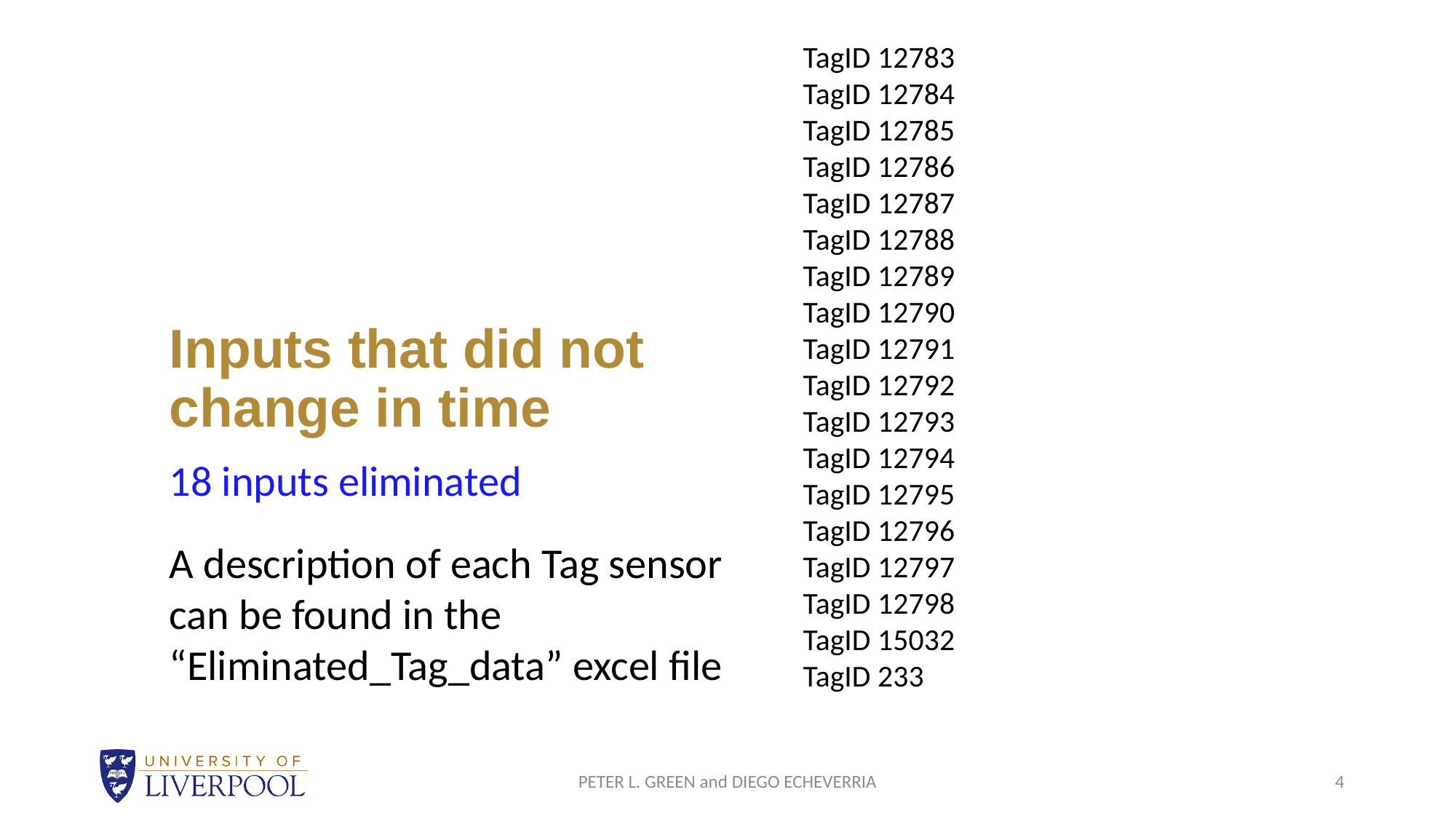

TagID 12783
TagID 12784
TagID 12785
TagID 12786
TagID 12787
TagID 12788
TagID 12789
TagID 12790
TagID 12791
TagID 12792
TagID 12793
TagID 12794
TagID 12795
TagID 12796
TagID 12797
TagID 12798
TagID 15032
TagID 233

# Inputs that did not change in time
18 inputs eliminated
A description of each Tag sensor can be found in the “Eliminated_Tag_data” excel file
PETER L. GREEN and DIEGO ECHEVERRIA
4